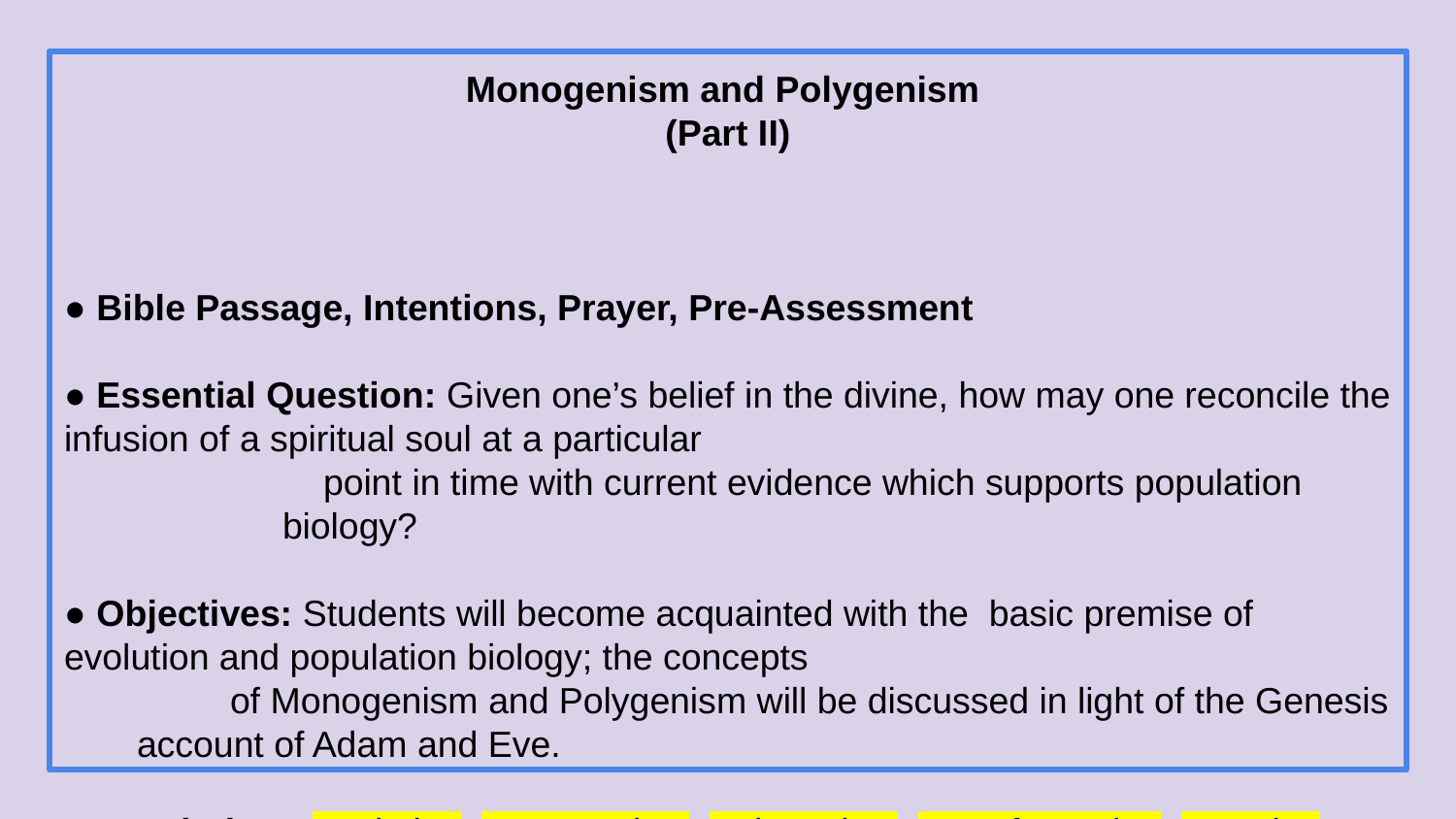

Monogenism and Polygenism
(Part II)

● Bible Passage, Intentions, Prayer, Pre-Assessment

● Essential Question: Given one’s belief in the divine, how may one reconcile the infusion of a spiritual soul at a particular
    point in time with current evidence which supports population biology?

● Objectives: Students will become acquainted with the  basic premise of evolution and population biology; the concepts
  of Monogenism and Polygenism will be discussed in light of the Genesis account of Adam and Eve.

● Vocabulary: Evolution, Monogenism, Polygenism, Transformation, Mutation, Population Biology